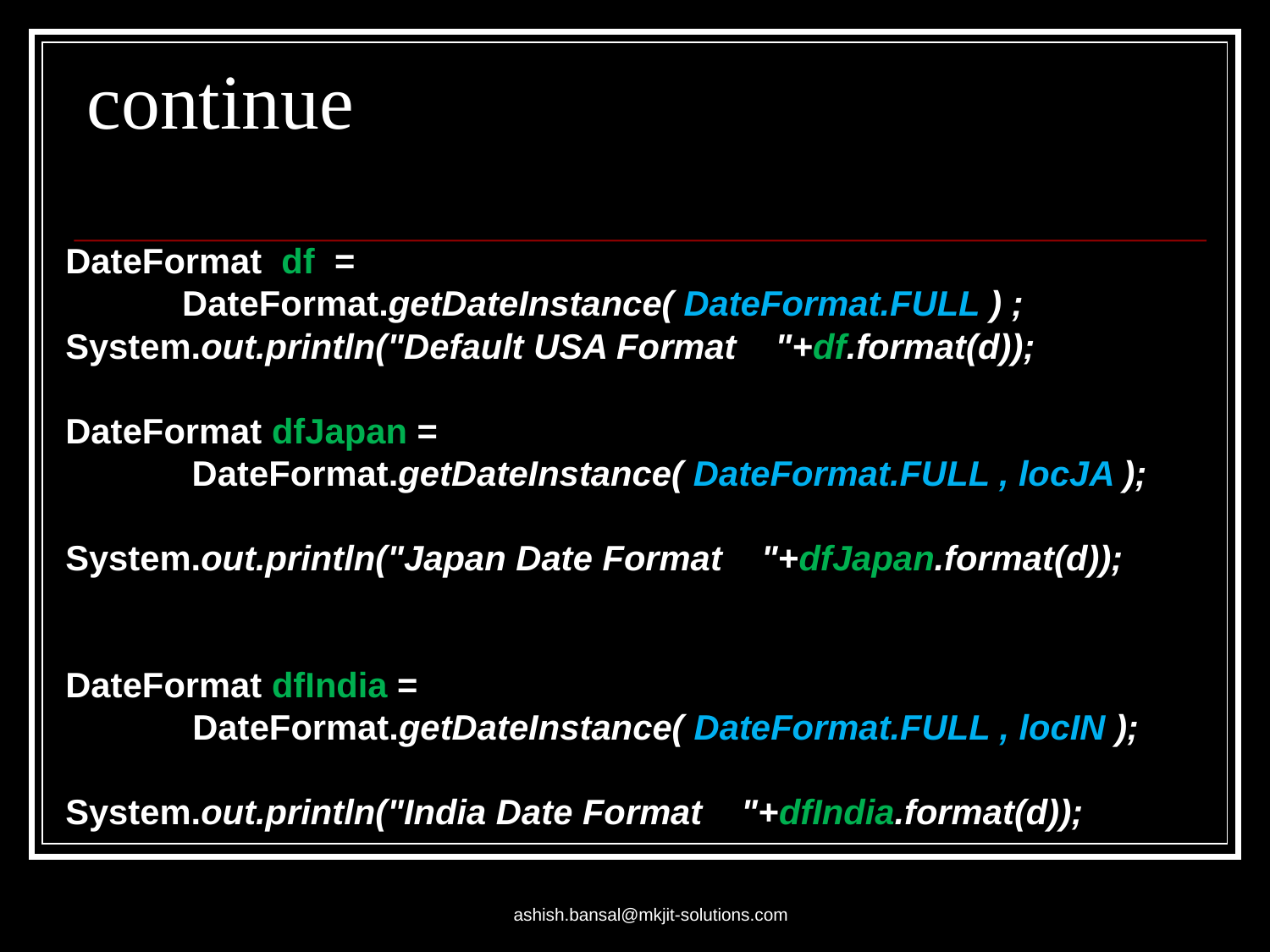

# continue
DateFormat  df  =
            DateFormat.getDateInstance( DateFormat.FULL ) ;
System.out.println("Default USA Format    "+df.format(d));

DateFormat dfJapan =
             DateFormat.getDateInstance( DateFormat.FULL , locJA );
System.out.println("Japan Date Format    "+dfJapan.format(d));

DateFormat dfIndia =
	DateFormat.getDateInstance( DateFormat.FULL , locIN );
System.out.println("India Date Format    "+dfIndia.format(d));
ashish.bansal@mkjit-solutions.com